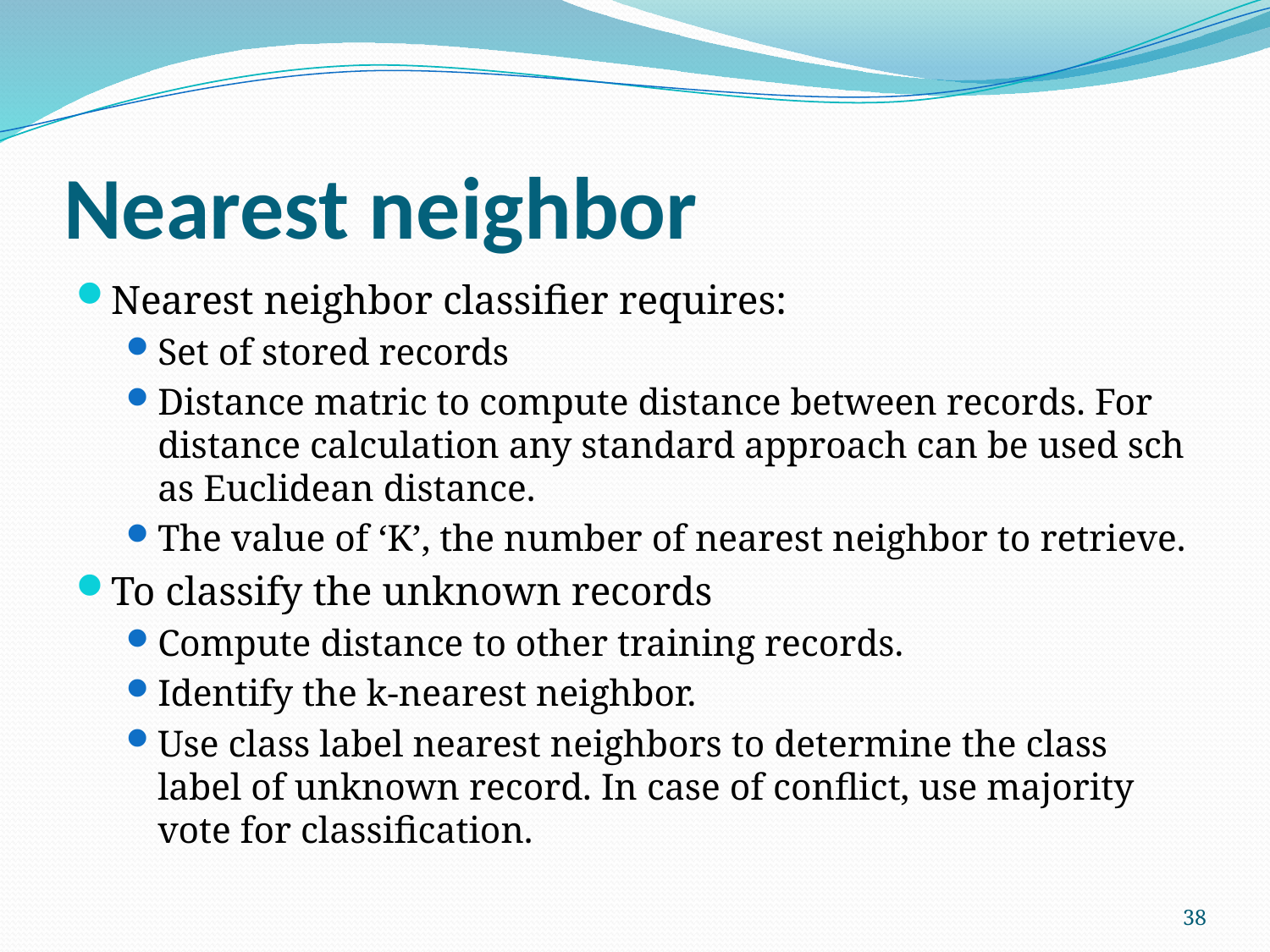

# Nearest neighbor
Nearest neighbor classifier requires:
Set of stored records
Distance matric to compute distance between records. For distance calculation any standard approach can be used sch as Euclidean distance.
The value of ‘K’, the number of nearest neighbor to retrieve.
To classify the unknown records
Compute distance to other training records.
Identify the k-nearest neighbor.
Use class label nearest neighbors to determine the class label of unknown record. In case of conflict, use majority vote for classification.

38